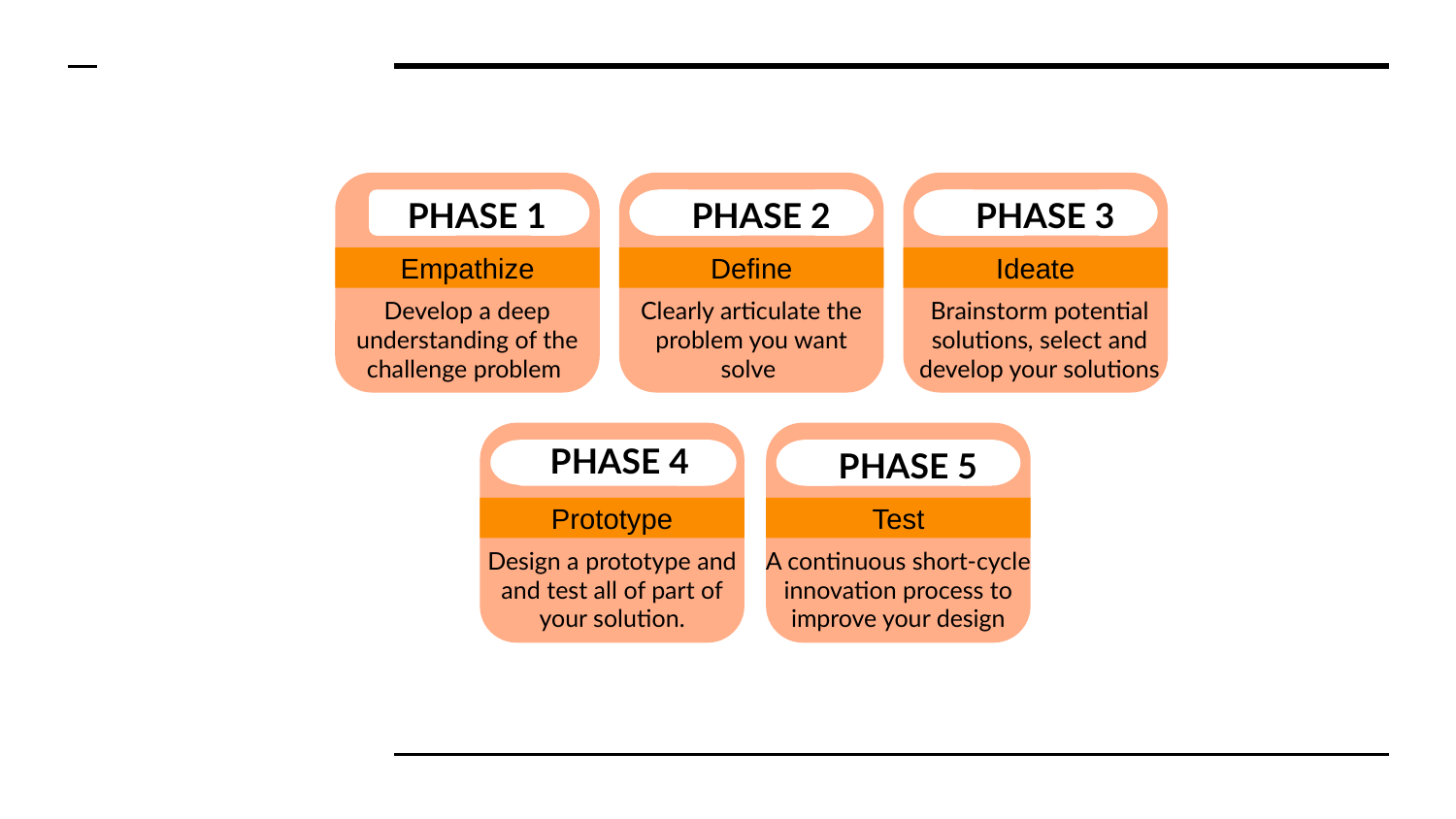

PHASE 1
PHASE 2
PHASE 3

Empathize
Define
Ideate
Develop a deep understanding of the challenge problem
Clearly articulate the problem you want solve
Brainstorm potential solutions, select and develop your solutions

PHASE 4
PHASE 5

Prototype
Test
Design a prototype and and test all of part of your solution.
A continuous short-cycle innovation process to improve your design